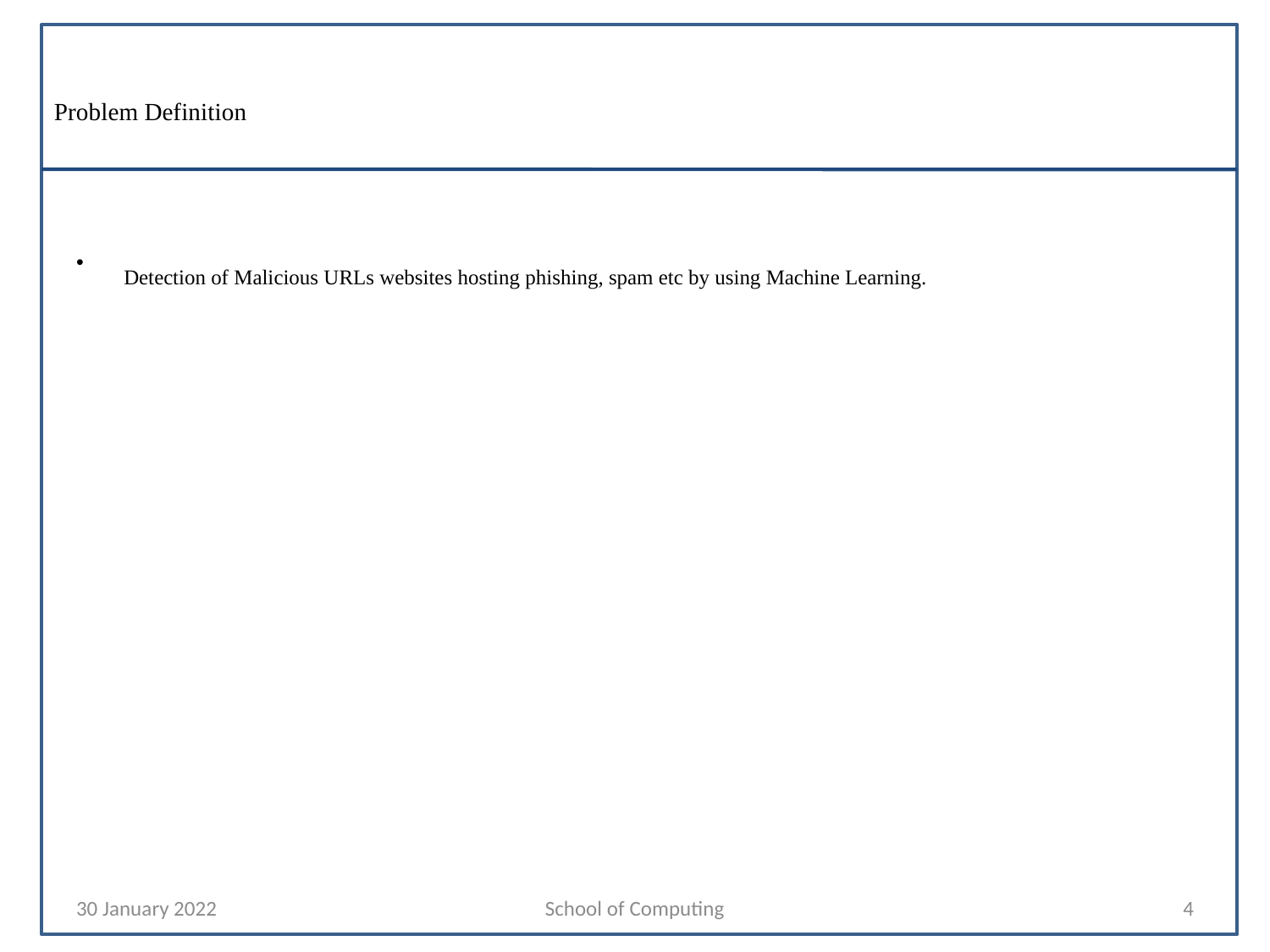

# Problem Definition
Detection of Malicious URLs websites hosting phishing, spam etc by using Machine Learning.

30 January 2022
School of Computing
4